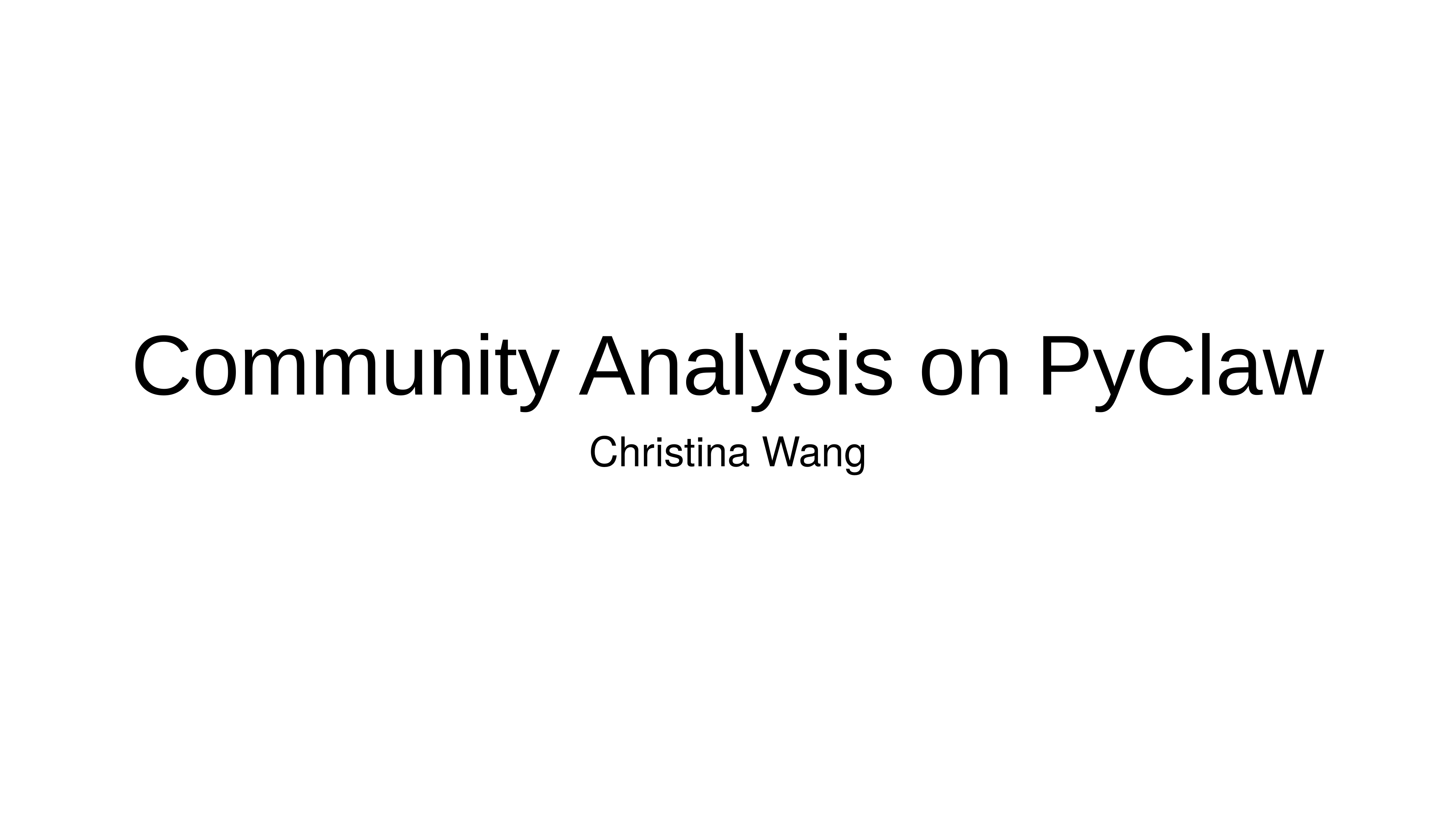

# Community Analysis on PyClaw
Christina Wang